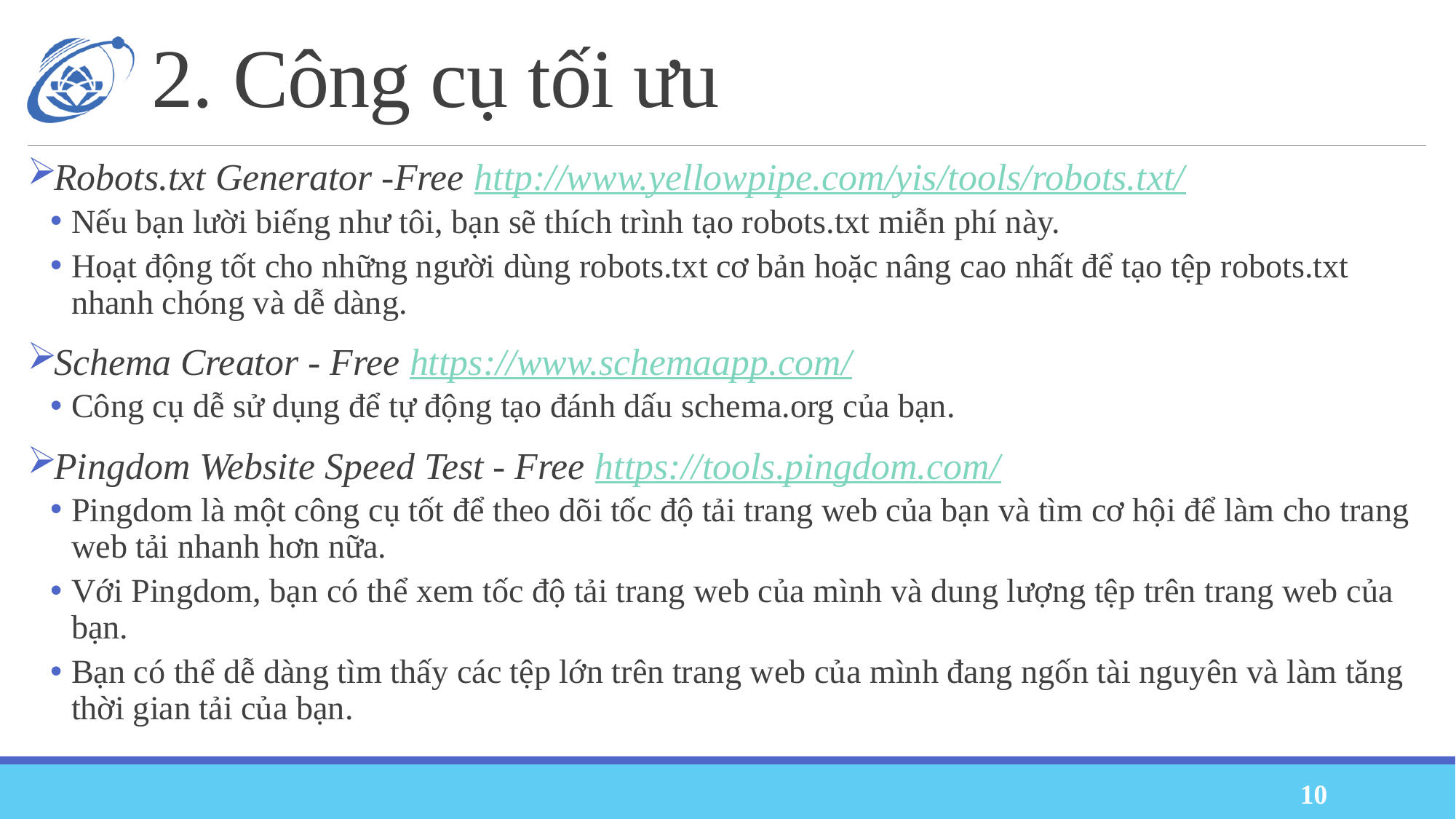

# 2. Công cụ tối ưu
Robots.txt Generator -Free http://www.yellowpipe.com/yis/tools/robots.txt/
Nếu bạn lười biếng như tôi, bạn sẽ thích trình tạo robots.txt miễn phí này.
Hoạt động tốt cho những người dùng robots.txt cơ bản hoặc nâng cao nhất để tạo tệp robots.txt nhanh chóng và dễ dàng.
Schema Creator - Free https://www.schemaapp.com/
Công cụ dễ sử dụng để tự động tạo đánh dấu schema.org của bạn.
Pingdom Website Speed Test - Free https://tools.pingdom.com/
Pingdom là một công cụ tốt để theo dõi tốc độ tải trang web của bạn và tìm cơ hội để làm cho trang web tải nhanh hơn nữa.
Với Pingdom, bạn có thể xem tốc độ tải trang web của mình và dung lượng tệp trên trang web của bạn.
Bạn có thể dễ dàng tìm thấy các tệp lớn trên trang web của mình đang ngốn tài nguyên và làm tăng thời gian tải của bạn.
10